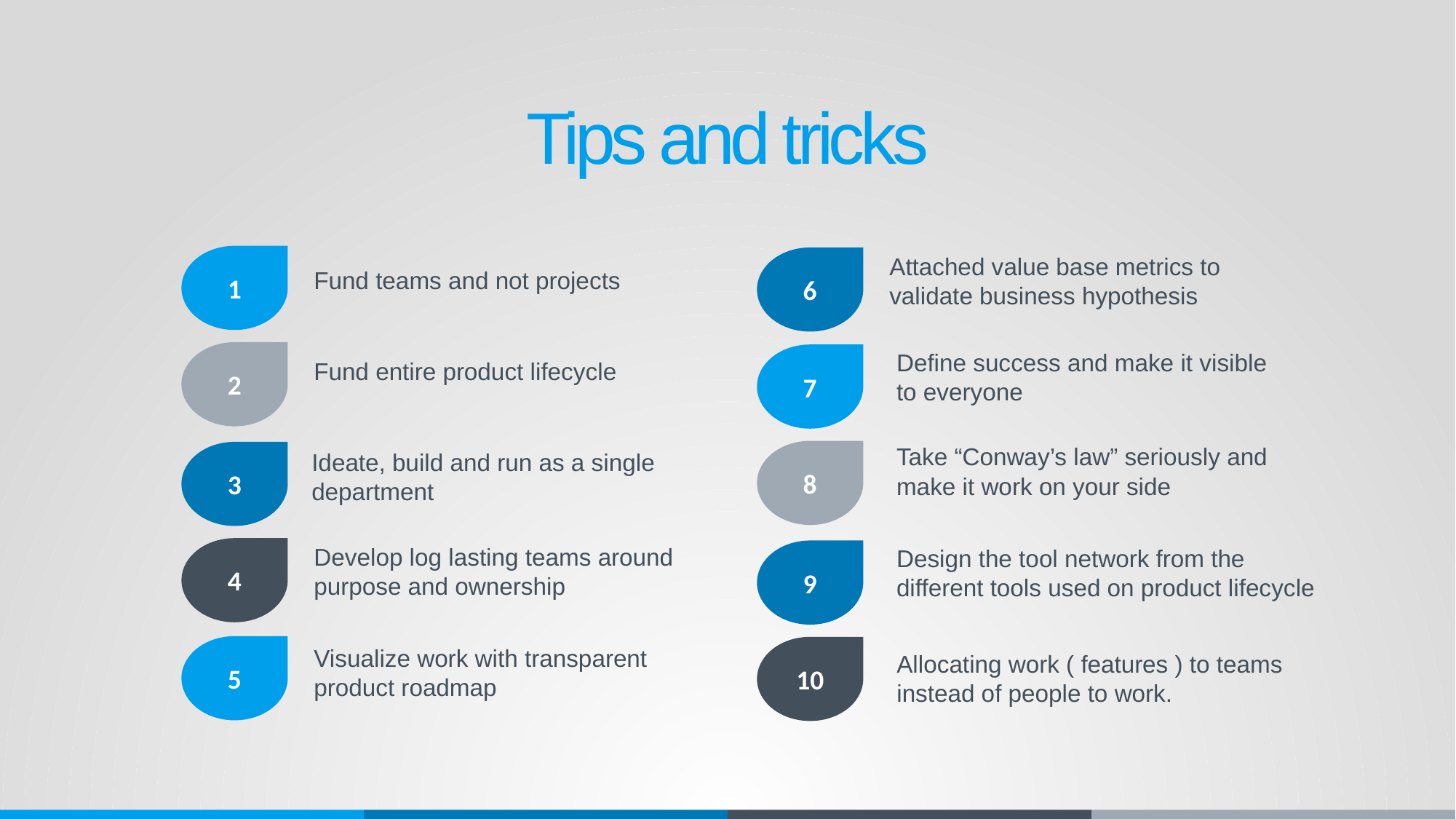

Tips and tricks
Attached value base metrics to validate business hypothesis
1
6
Fund teams and not projects
Define success and make it visible to everyone
2
7
Fund entire product lifecycle
Take “Conway’s law” seriously and make it work on your side
8
3
Ideate, build and run as a single department
Develop log lasting teams around purpose and ownership
4
Design the tool network from the different tools used on product lifecycle
9
5
10
Visualize work with transparent product roadmap
Allocating work ( features ) to teams instead of people to work.